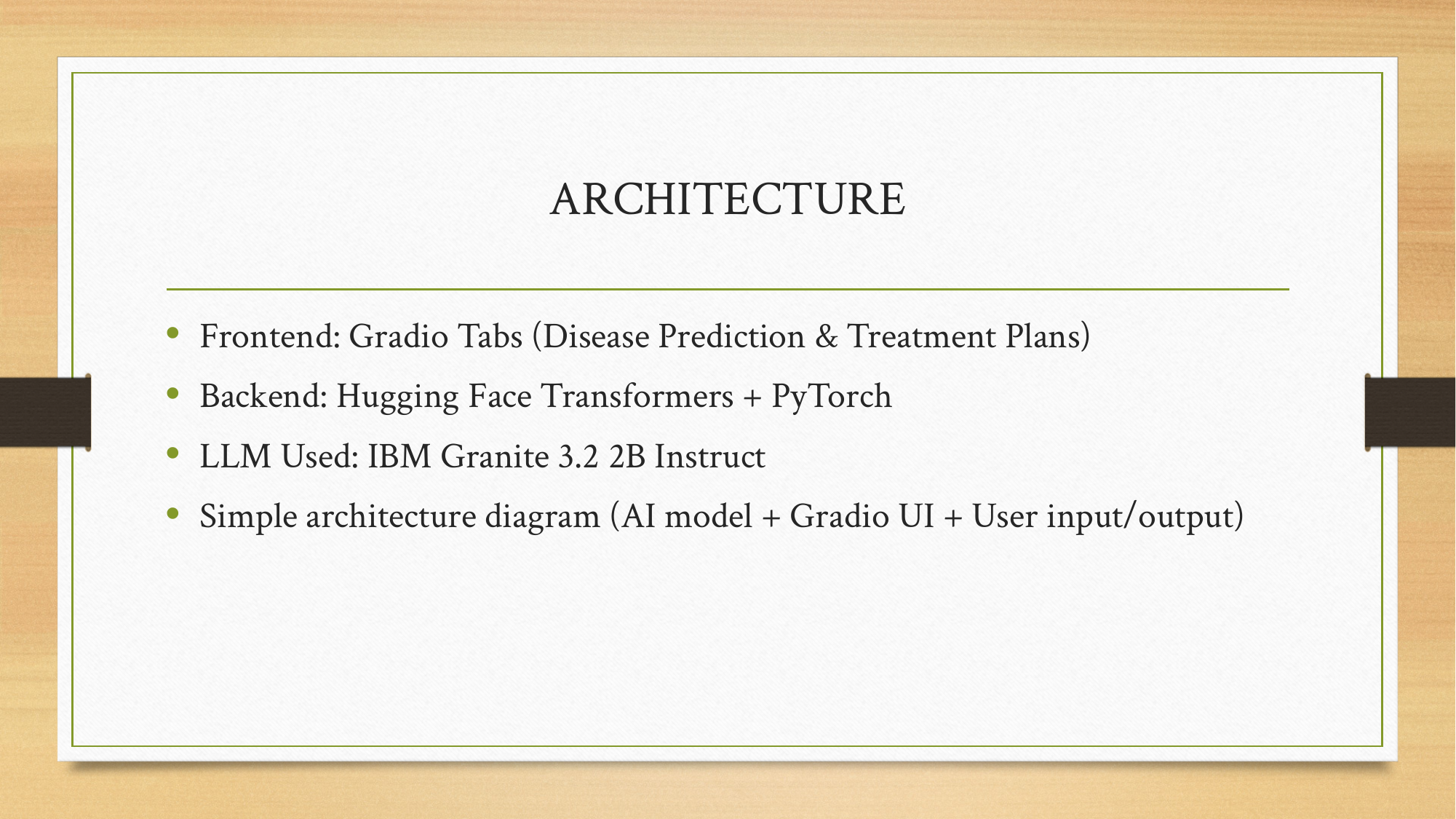

# ARCHITECTURE
Frontend: Gradio Tabs (Disease Prediction & Treatment Plans)
Backend: Hugging Face Transformers + PyTorch
LLM Used: IBM Granite 3.2 2B Instruct
Simple architecture diagram (AI model + Gradio UI + User input/output)